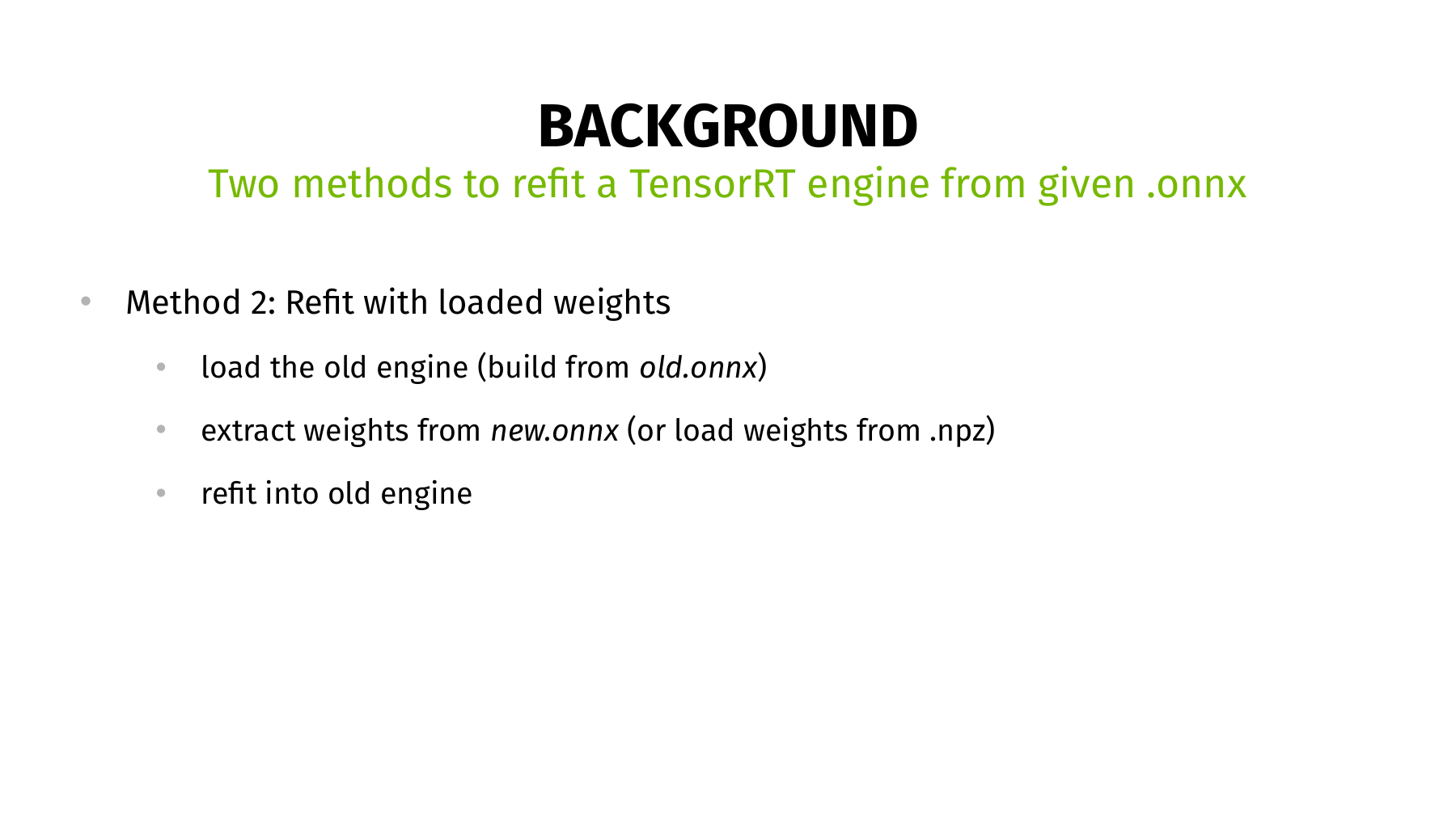

# Background
Two methods to refit a TensorRT engine from given .onnx
Method 2: Refit with loaded weights
load the old engine (build from old.onnx)
extract weights from new.onnx (or load weights from .npz)
refit into old engine